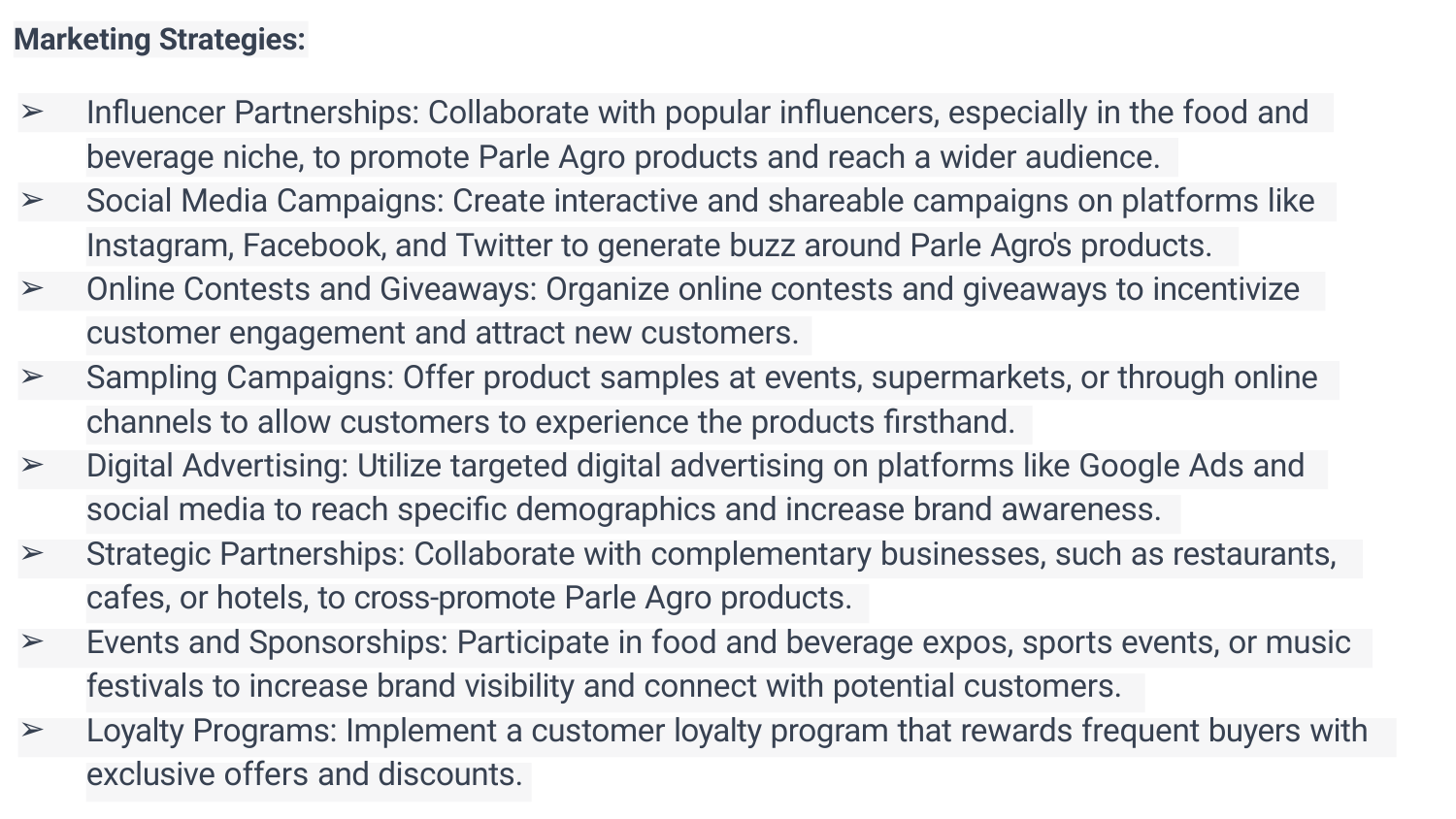

# Marketing Strategies:

Inﬂuencer Partnerships: Collaborate with popular inﬂuencers, especially in the food and  beverage niche, to promote Parle Agro products and reach a wider audience.
Social Media Campaigns: Create interactive and shareable campaigns on platforms like  Instagram, Facebook, and Twitter to generate buzz around Parle Agro's products.
Online Contests and Giveaways: Organize online contests and giveaways to incentivize  customer engagement and attract new customers.
Sampling Campaigns: Offer product samples at events, supermarkets, or through online  channels to allow customers to experience the products ﬁrsthand.
Digital Advertising: Utilize targeted digital advertising on platforms like Google Ads and  social media to reach speciﬁc demographics and increase brand awareness.
Strategic Partnerships: Collaborate with complementary businesses, such as restaurants,  cafes, or hotels, to cross-promote Parle Agro products.
Events and Sponsorships: Participate in food and beverage expos, sports events, or music  festivals to increase brand visibility and connect with potential customers.
Loyalty Programs: Implement a customer loyalty program that rewards frequent buyers with  exclusive offers and discounts.